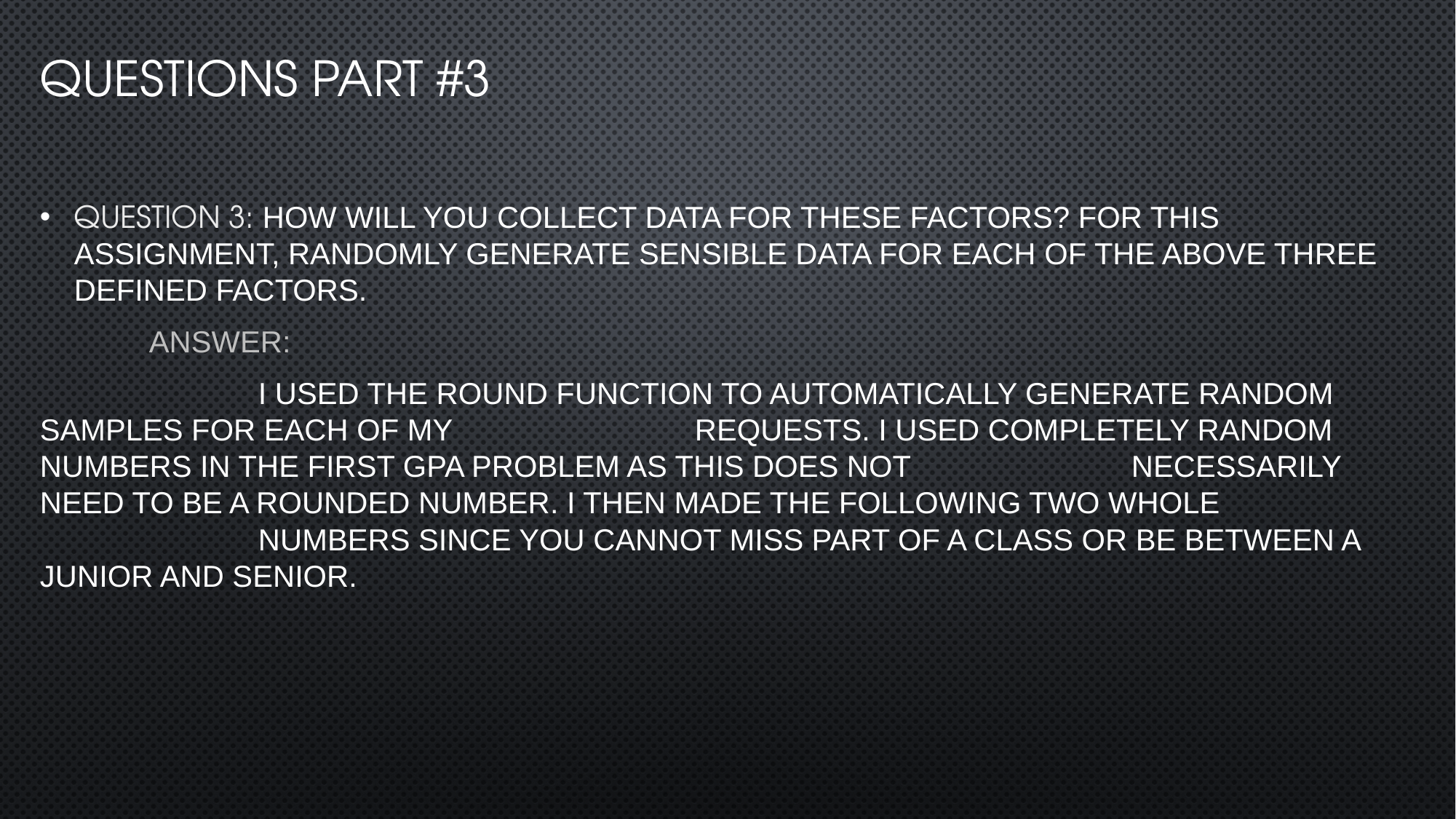

# Questions Part #3
Question 3: How will you collect data for these factors? For this assignment, randomly generate sensible data for each of the above three defined factors.
	Answer:
		I used the round function to automatically generate random samples for each of my 			requests. I used completely random numbers in the first GPA problem as this does not 		necessarily need to be a rounded number. I then made the following two whole 				numbers since you cannot miss part of a class or be between a Junior and Senior.